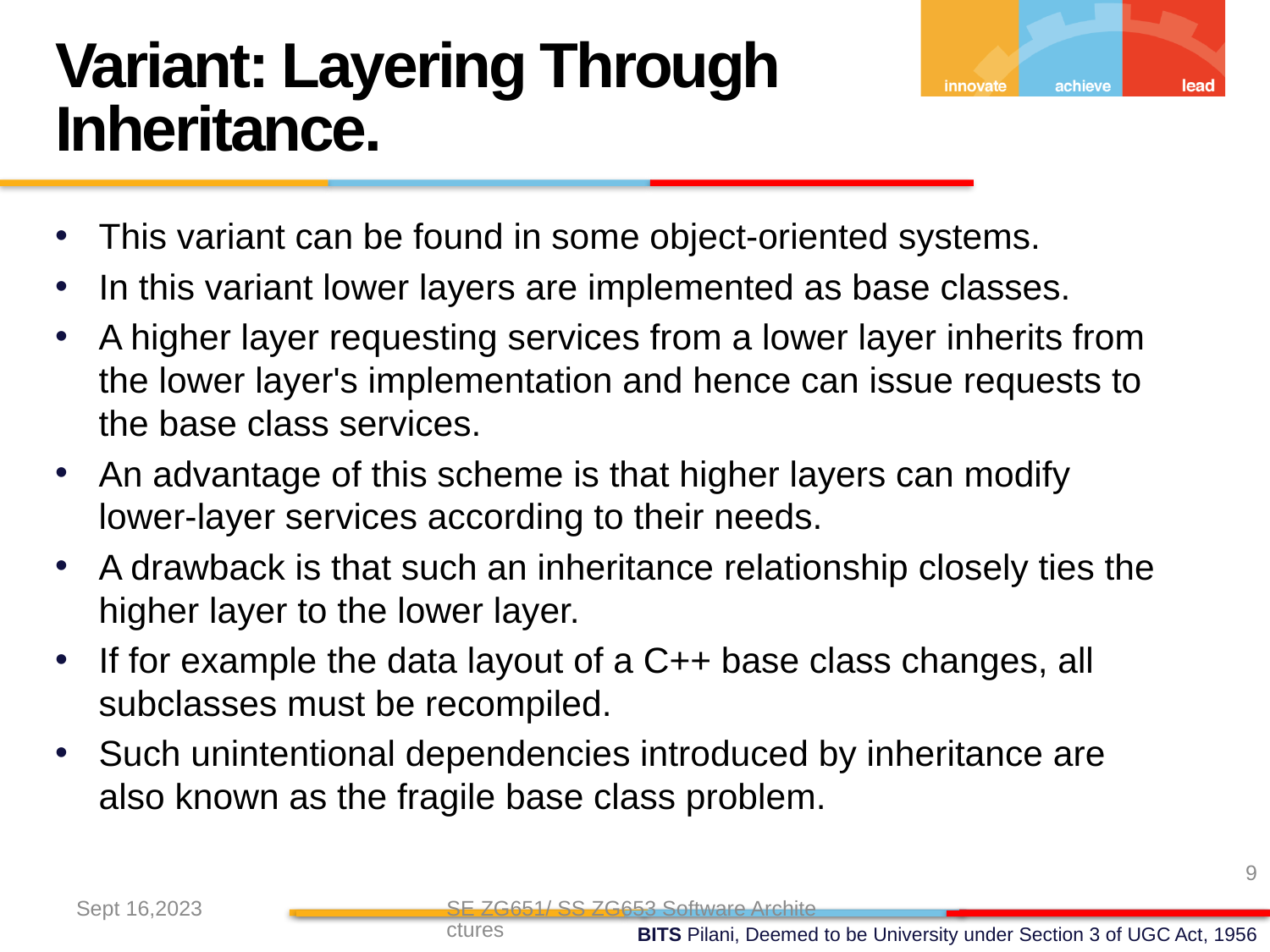

Variant: Layering Through Inheritance.
This variant can be found in some object-oriented systems.
In this variant lower layers are implemented as base classes.
A higher layer requesting services from a lower layer inherits from the lower layer's implementation and hence can issue requests to the base class services.
An advantage of this scheme is that higher layers can modify lower-layer services according to their needs.
A drawback is that such an inheritance relationship closely ties the higher layer to the lower layer.
If for example the data layout of a C++ base class changes, all subclasses must be recompiled.
Such unintentional dependencies introduced by inheritance are also known as the fragile base class problem.
9
Sept 16,2023
SE ZG651/ SS ZG653 Software Architectures